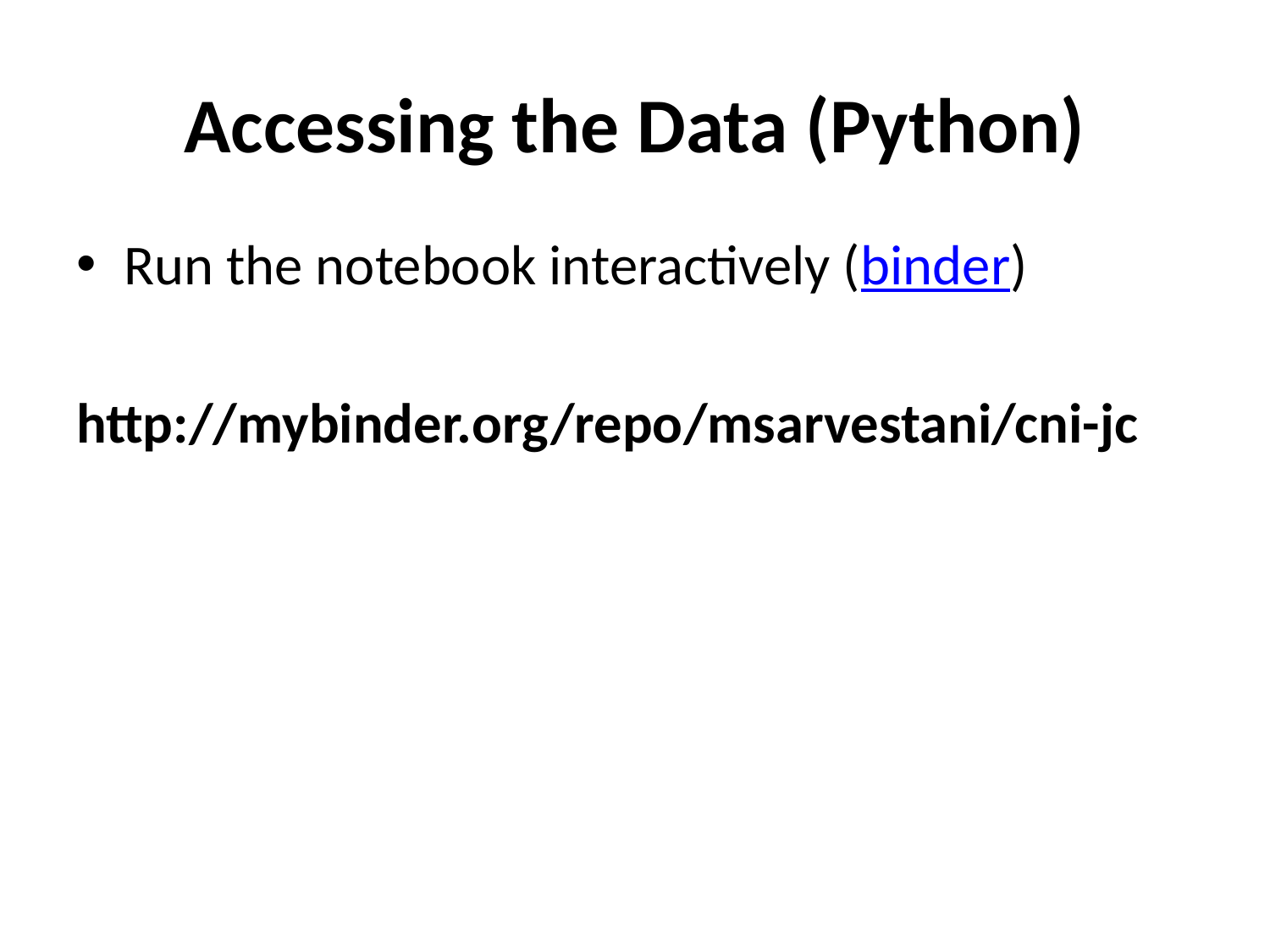

Accessing the Data (Python)
Run the notebook interactively (binder)

http://mybinder.org/repo/msarvestani/cni-jc